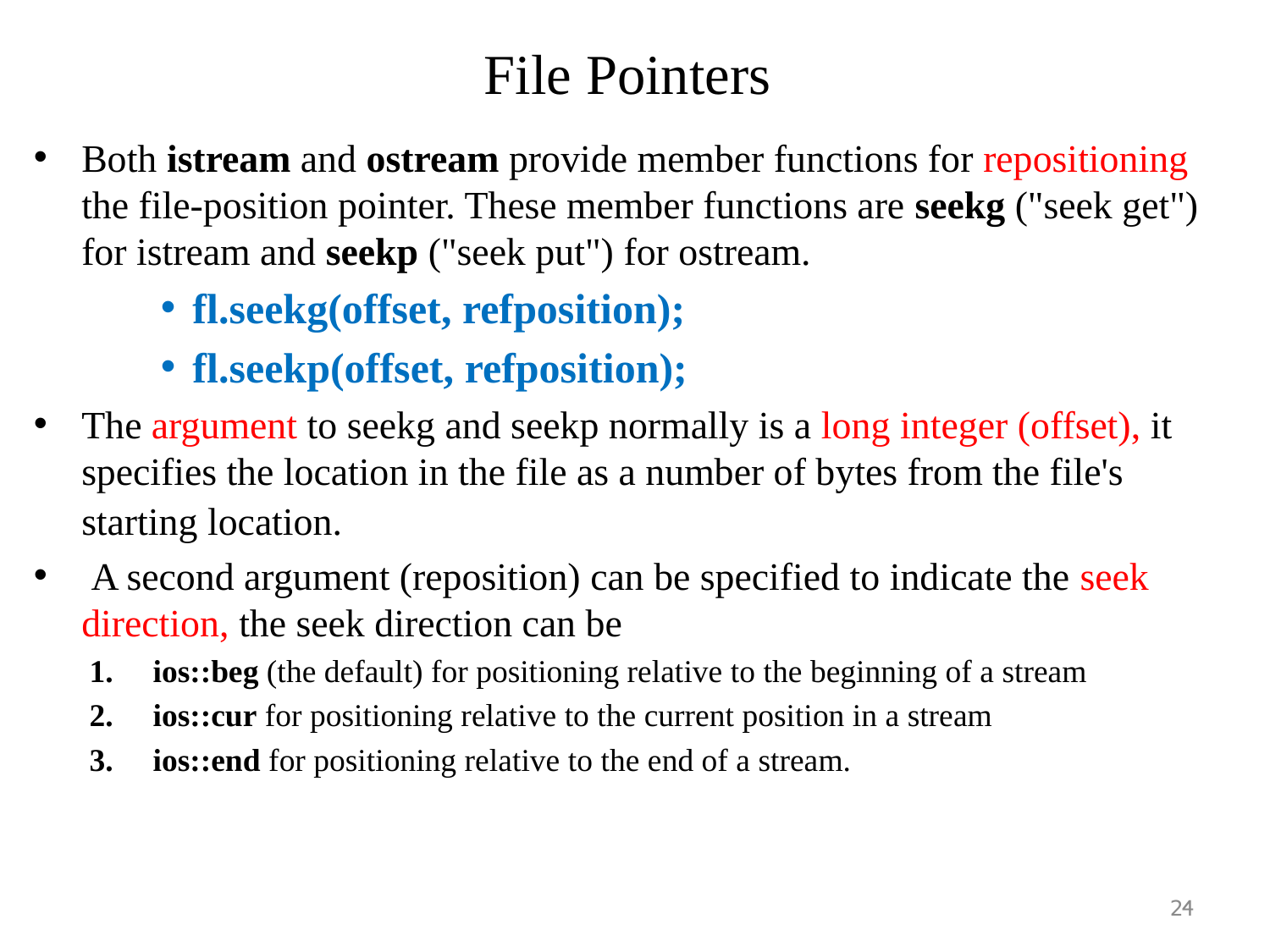

# File Pointers
Both istream and ostream provide member functions for repositioning the file-position pointer. These member functions are seekg ("seek get") for istream and seekp ("seek put") for ostream.
fl.seekg(offset, refposition);
fl.seekp(offset, refposition);
The argument to seekg and seekp normally is a long integer (offset), it specifies the location in the file as a number of bytes from the file's starting location.
 A second argument (reposition) can be specified to indicate the seek direction, the seek direction can be
ios::beg (the default) for positioning relative to the beginning of a stream
ios::cur for positioning relative to the current position in a stream
ios::end for positioning relative to the end of a stream.

24